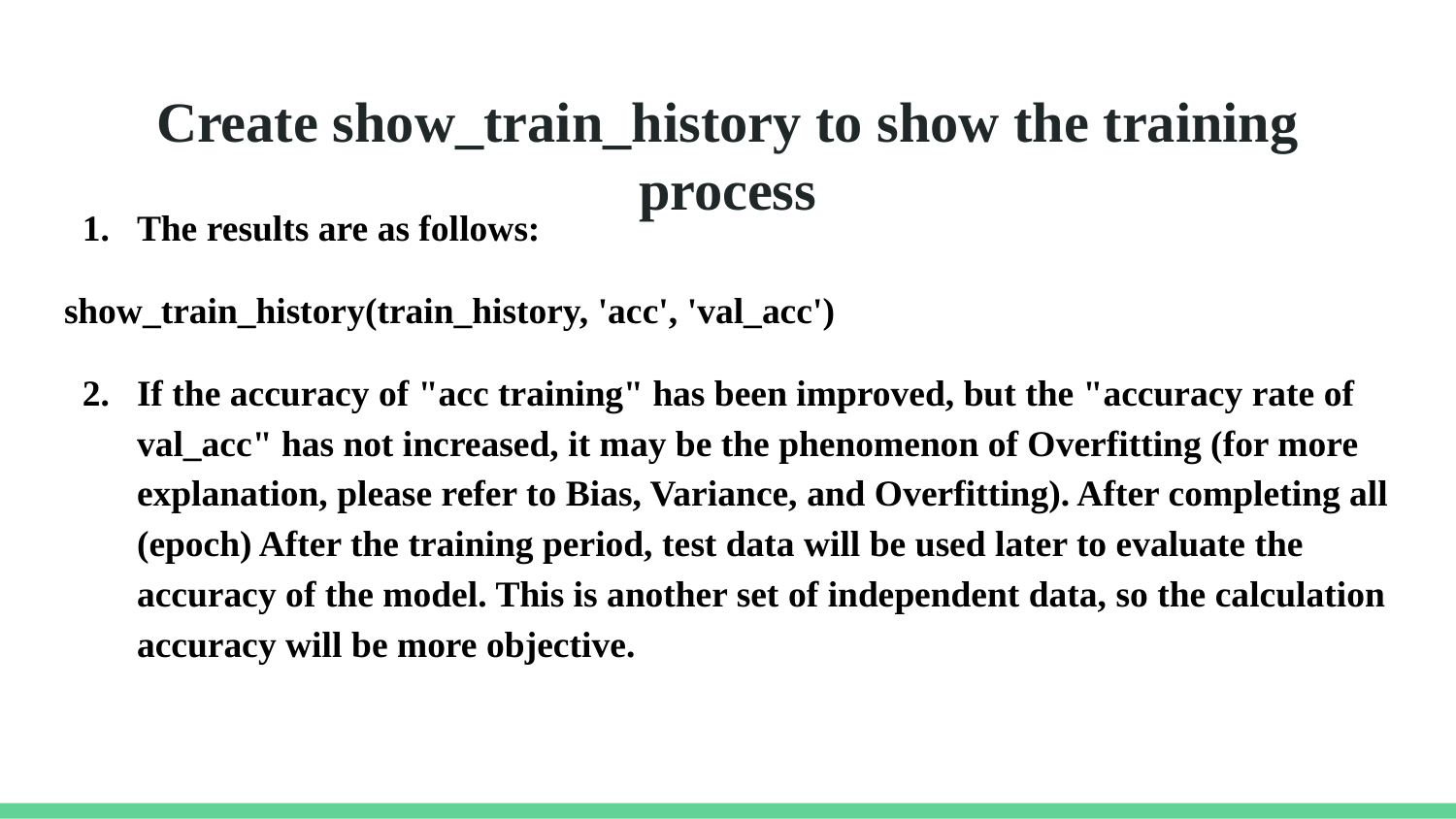

# Create show_train_history to show the training process
The results are as follows:
show_train_history(train_history, 'acc', 'val_acc')
If the accuracy of "acc training" has been improved, but the "accuracy rate of val_acc" has not increased, it may be the phenomenon of Overfitting (for more explanation, please refer to Bias, Variance, and Overfitting). After completing all (epoch) After the training period, test data will be used later to evaluate the accuracy of the model. This is another set of independent data, so the calculation accuracy will be more objective.